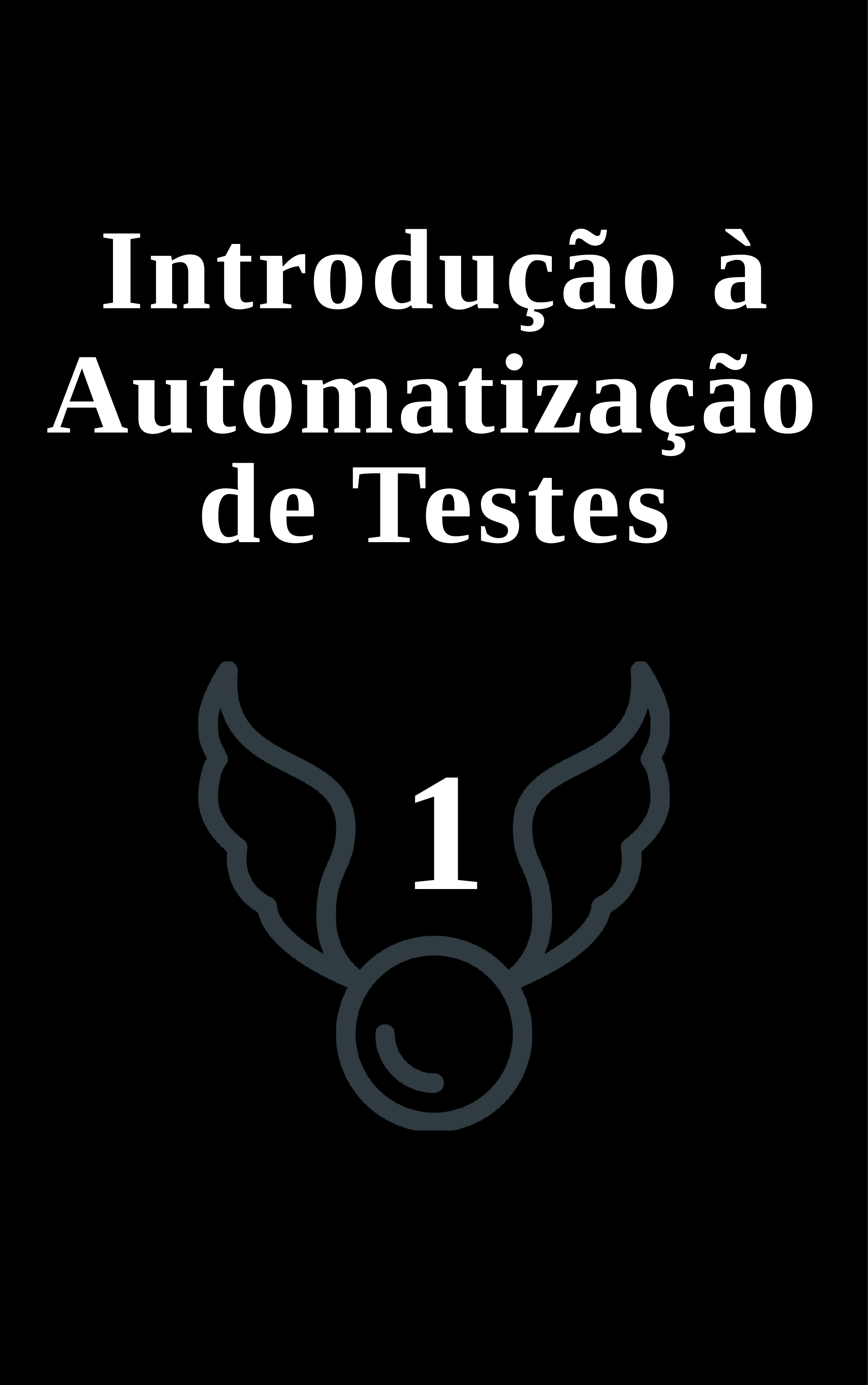

# Introdução à
Automatização de Testes
1